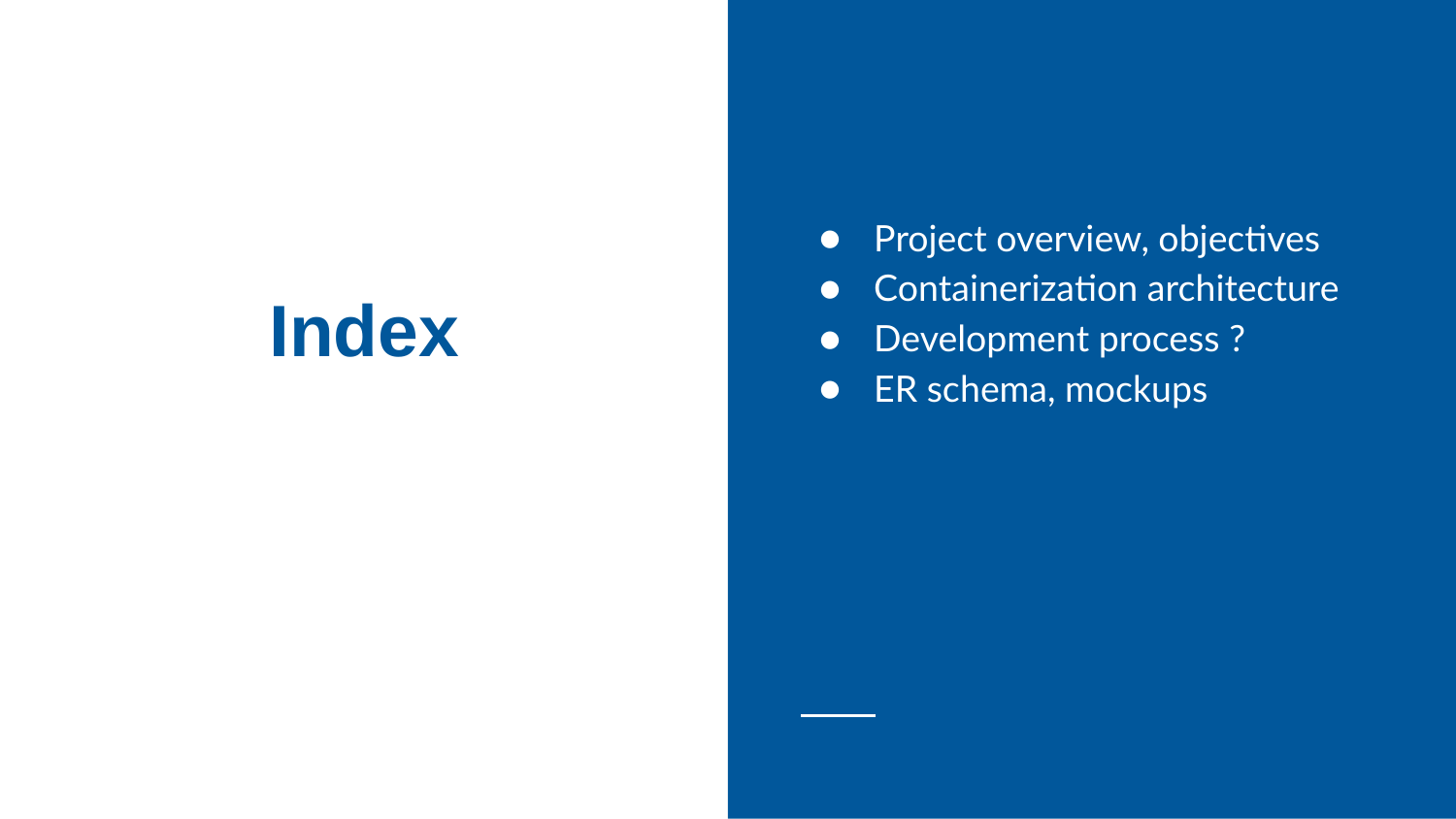

Project overview, objectives
Containerization architecture
Development process ?
ER schema, mockups
Description
Mockups
Environments
Implementations
# Index